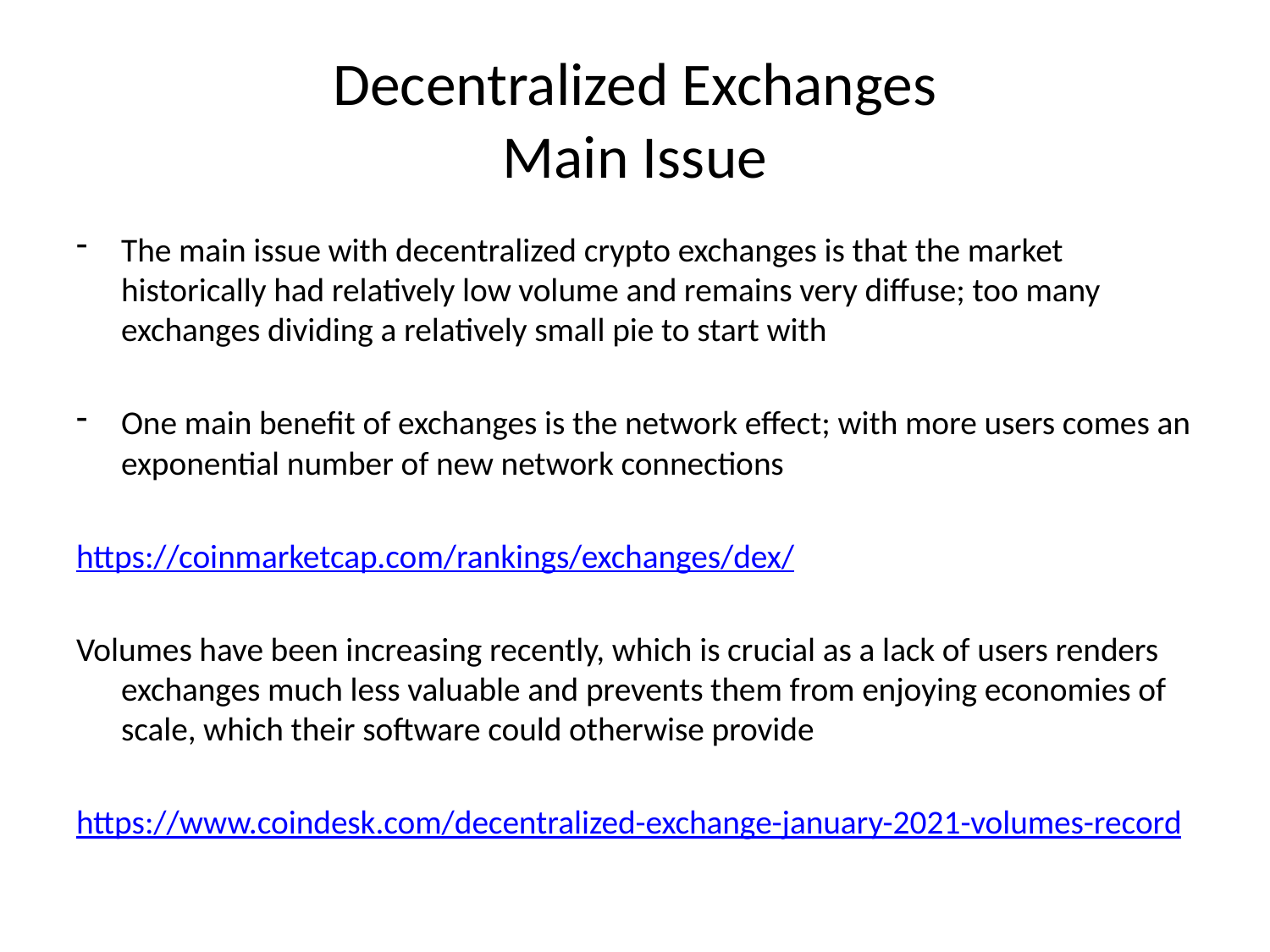

# Decentralized Exchanges Main Issue
The main issue with decentralized crypto exchanges is that the market historically had relatively low volume and remains very diffuse; too many exchanges dividing a relatively small pie to start with

One main benefit of exchanges is the network effect; with more users comes an exponential number of new network connections

https://coinmarketcap.com/rankings/exchanges/dex/

Volumes have been increasing recently, which is crucial as a lack of users renders exchanges much less valuable and prevents them from enjoying economies of scale, which their software could otherwise provide

https://www.coindesk.com/decentralized-exchange-january-2021-volumes-record